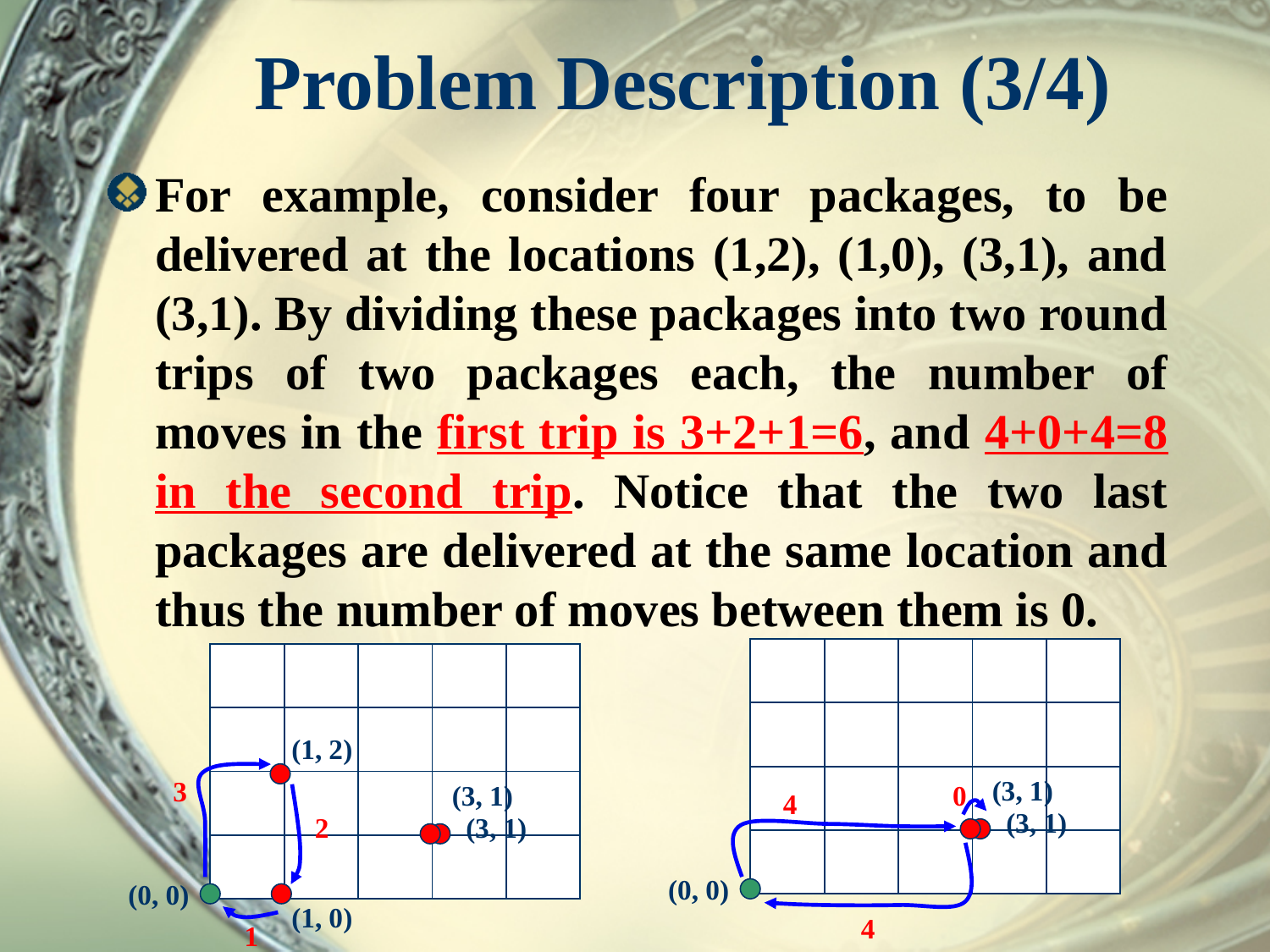

# Problem Description (3/4)
For example, consider four packages, to be delivered at the locations (1,2), (1,0), (3,1), and (3,1). By dividing these packages into two round trips of two packages each, the number of moves in the first trip is 3+2+1=6, and 4+0+4=8 in the second trip. Notice that the two last packages are delivered at the same location and thus the number of moves between them is 0.
|  |  |  |  |  |
| --- | --- | --- | --- | --- |
|  |  |  |  |  |
|  |  |  |  |  |
|  |  |  |  |  |
|  |  |  |  |  |
| --- | --- | --- | --- | --- |
|  |  |  |  |  |
|  |  |  |  |  |
|  |  |  |  |  |
(1, 2)

(3, 1)
3
(3, 1)
0
4

(3, 1)

2
(3, 1)

(0, 0)
(0, 0)

(1, 0)
4

1